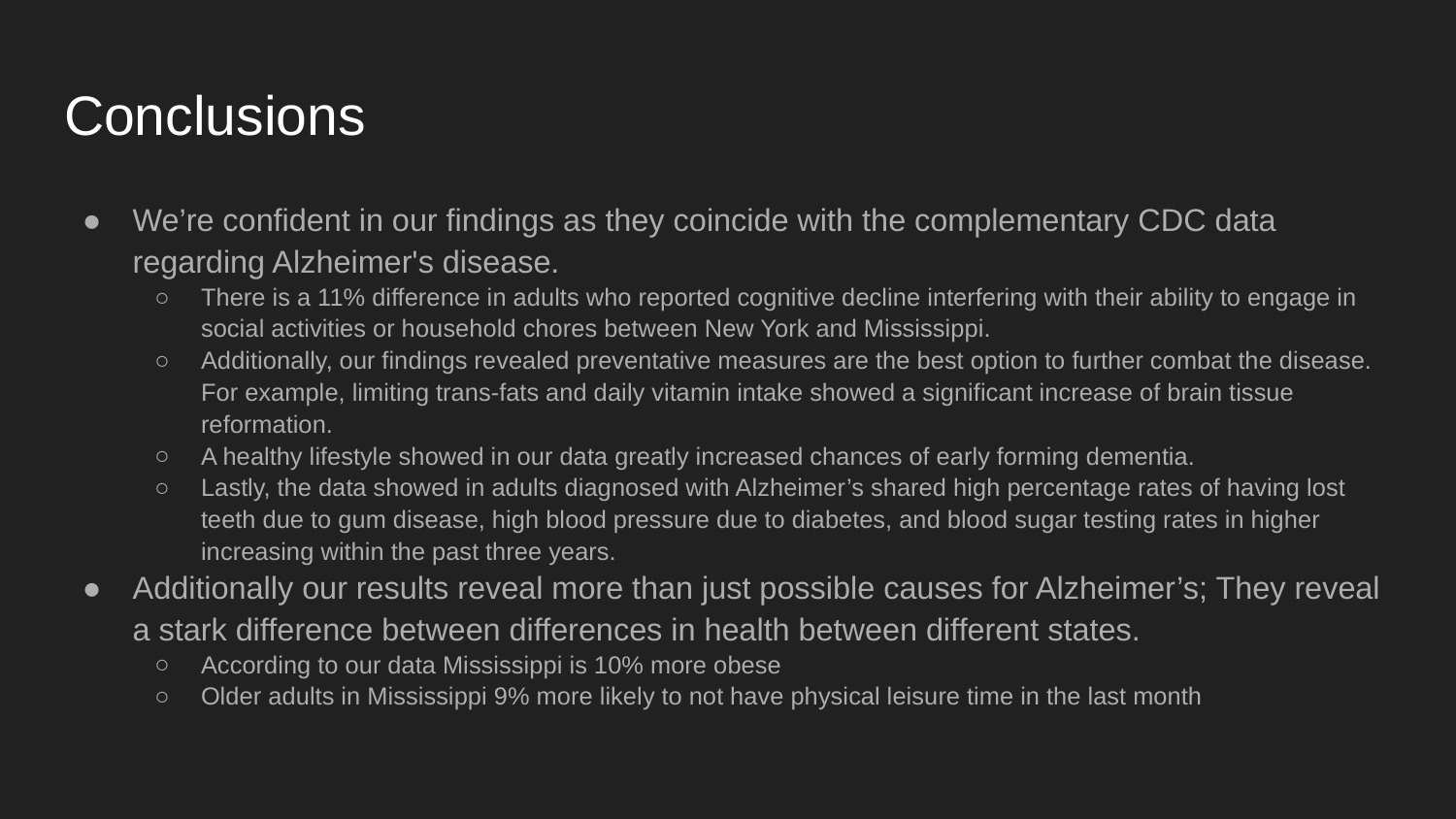

# Conclusions
We’re confident in our findings as they coincide with the complementary CDC data regarding Alzheimer's disease.
There is a 11% difference in adults who reported cognitive decline interfering with their ability to engage in social activities or household chores between New York and Mississippi.
Additionally, our findings revealed preventative measures are the best option to further combat the disease. For example, limiting trans-fats and daily vitamin intake showed a significant increase of brain tissue reformation.
A healthy lifestyle showed in our data greatly increased chances of early forming dementia.
Lastly, the data showed in adults diagnosed with Alzheimer’s shared high percentage rates of having lost teeth due to gum disease, high blood pressure due to diabetes, and blood sugar testing rates in higher increasing within the past three years.
Additionally our results reveal more than just possible causes for Alzheimer’s; They reveal a stark difference between differences in health between different states.
According to our data Mississippi is 10% more obese
Older adults in Mississippi 9% more likely to not have physical leisure time in the last month